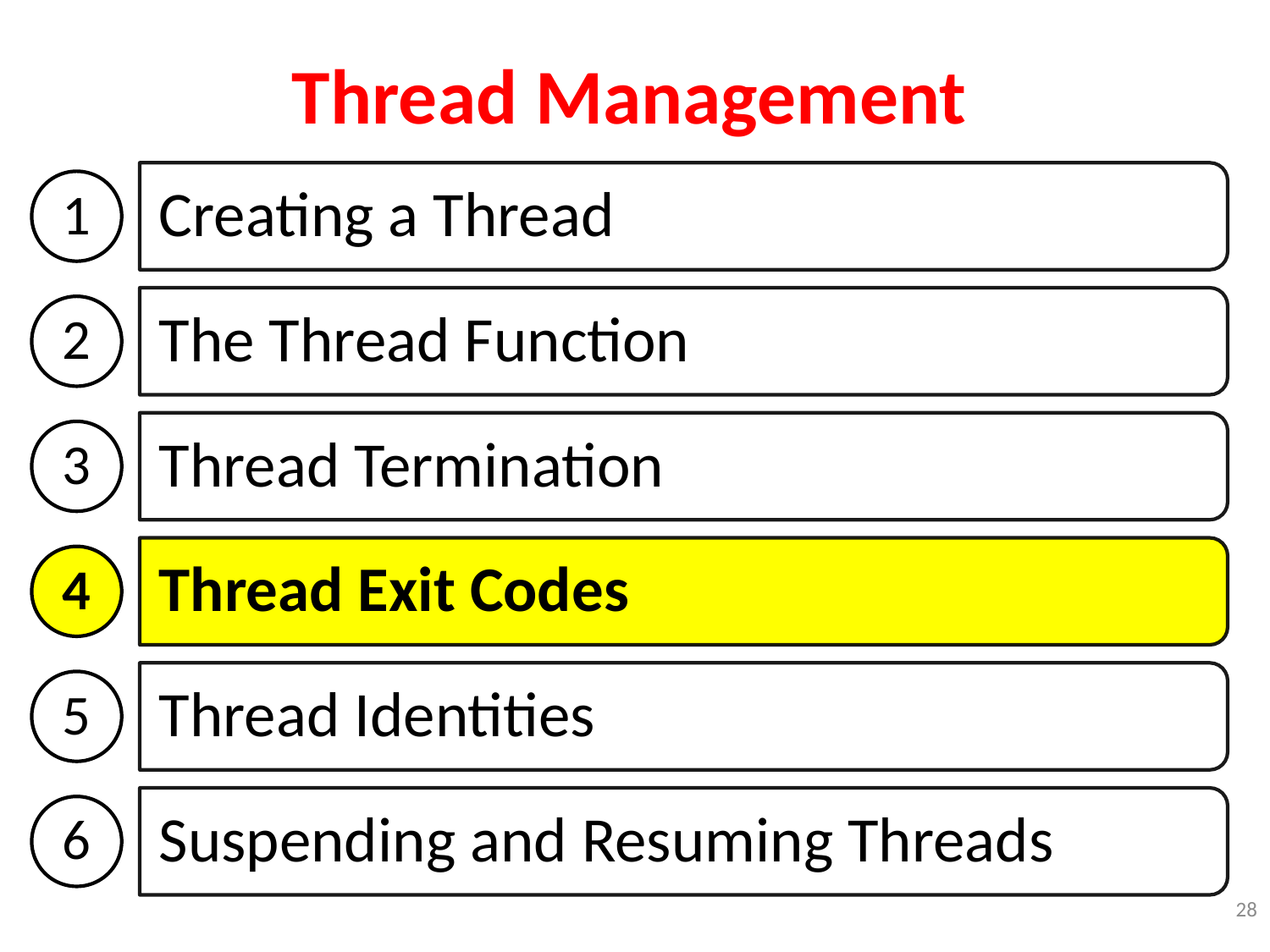

# Thread Management
Creating a Thread
1
The Thread Function
2
Thread Termination
3
Thread Exit Codes
4
Thread Identities
5
Suspending and Resuming Threads
6
28